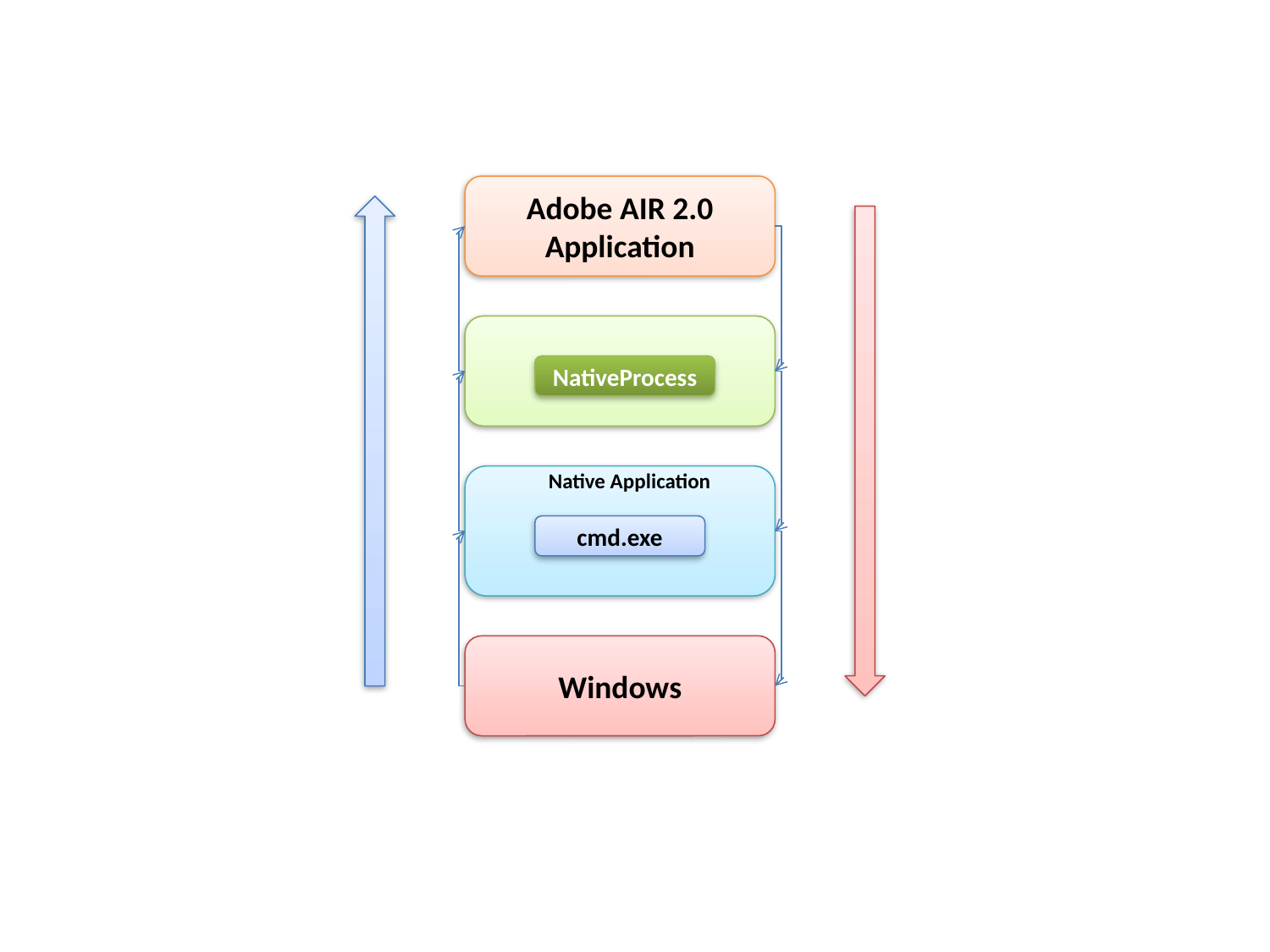

Adobe AIR 2.0 Application

NativeProcess
Native Application

cmd.exe
Windows